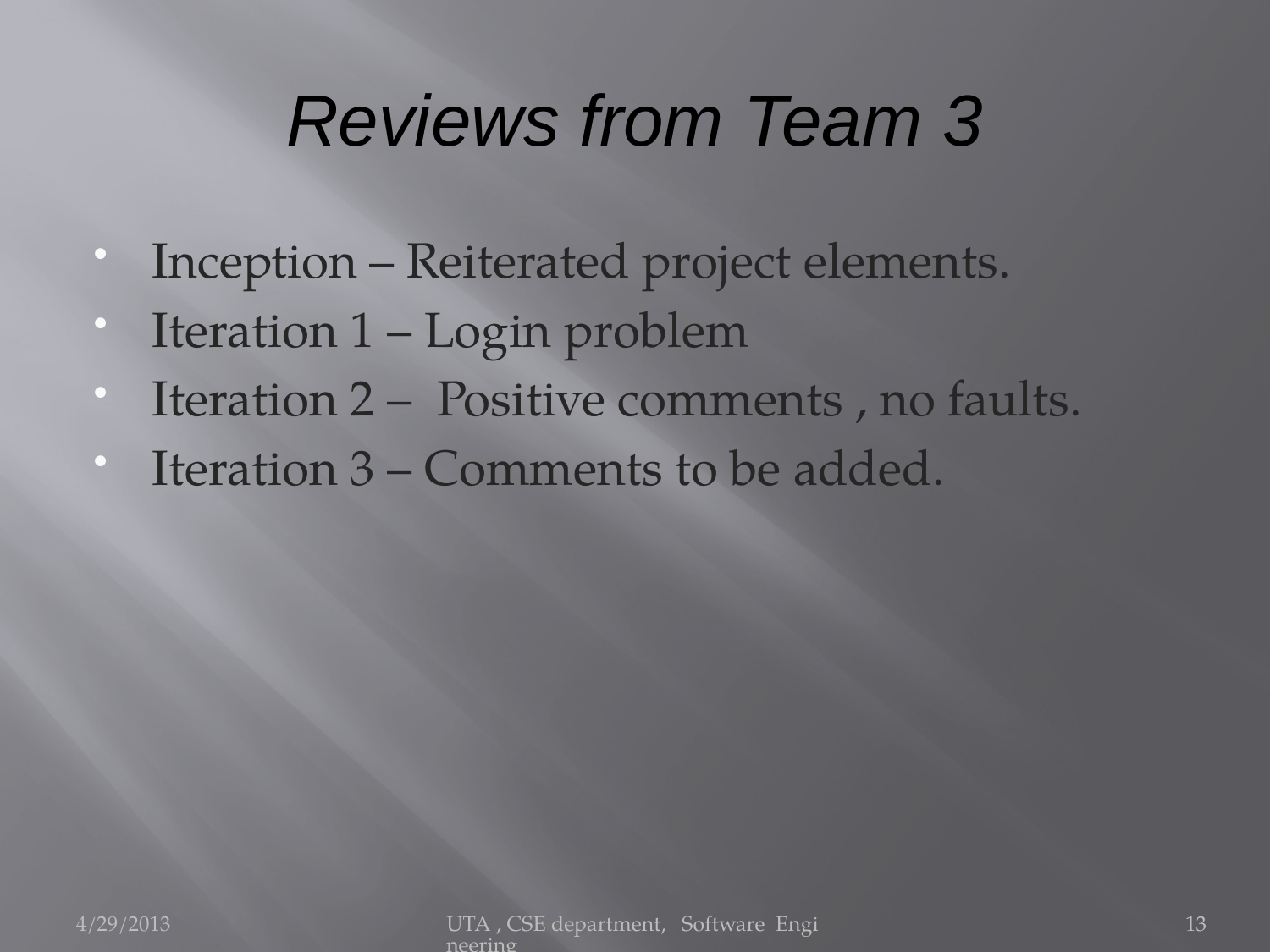

# Reviews from Team 3
Inception – Reiterated project elements.
Iteration 1 – Login problem
Iteration 2 –  Positive comments , no faults.
Iteration 3 – Comments to be added.
4/29/2013
UTA , CSE department,   Software  Engineering
13